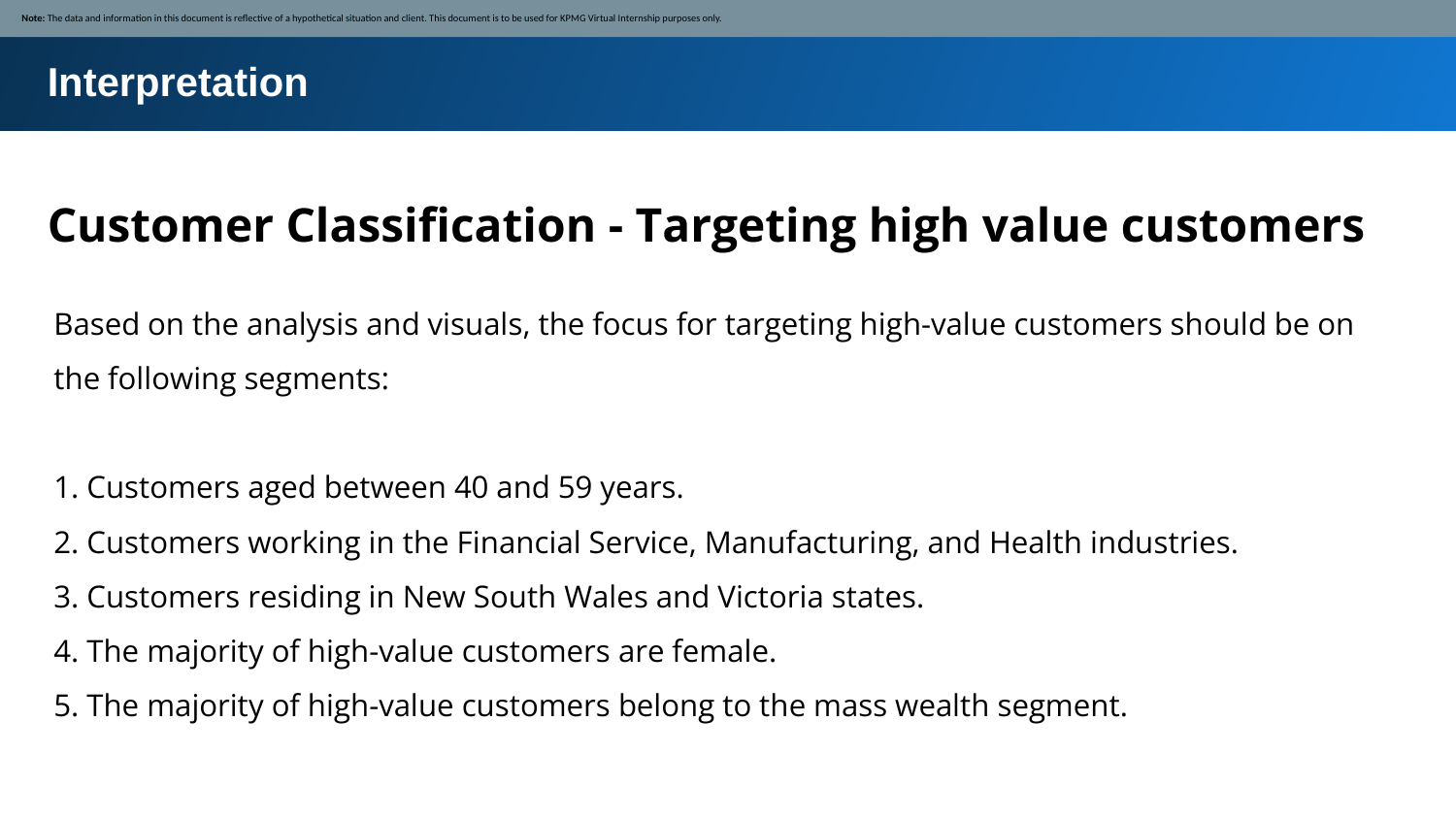

Note: The data and information in this document is reflective of a hypothetical situation and client. This document is to be used for KPMG Virtual Internship purposes only.
Interpretation
Customer Classification - Targeting high value customers
Based on the analysis and visuals, the focus for targeting high-value customers should be on the following segments:

1. Customers aged between 40 and 59 years.
2. Customers working in the Financial Service, Manufacturing, and Health industries.
3. Customers residing in New South Wales and Victoria states.
4. The majority of high-value customers are female.
5. The majority of high-value customers belong to the mass wealth segment.